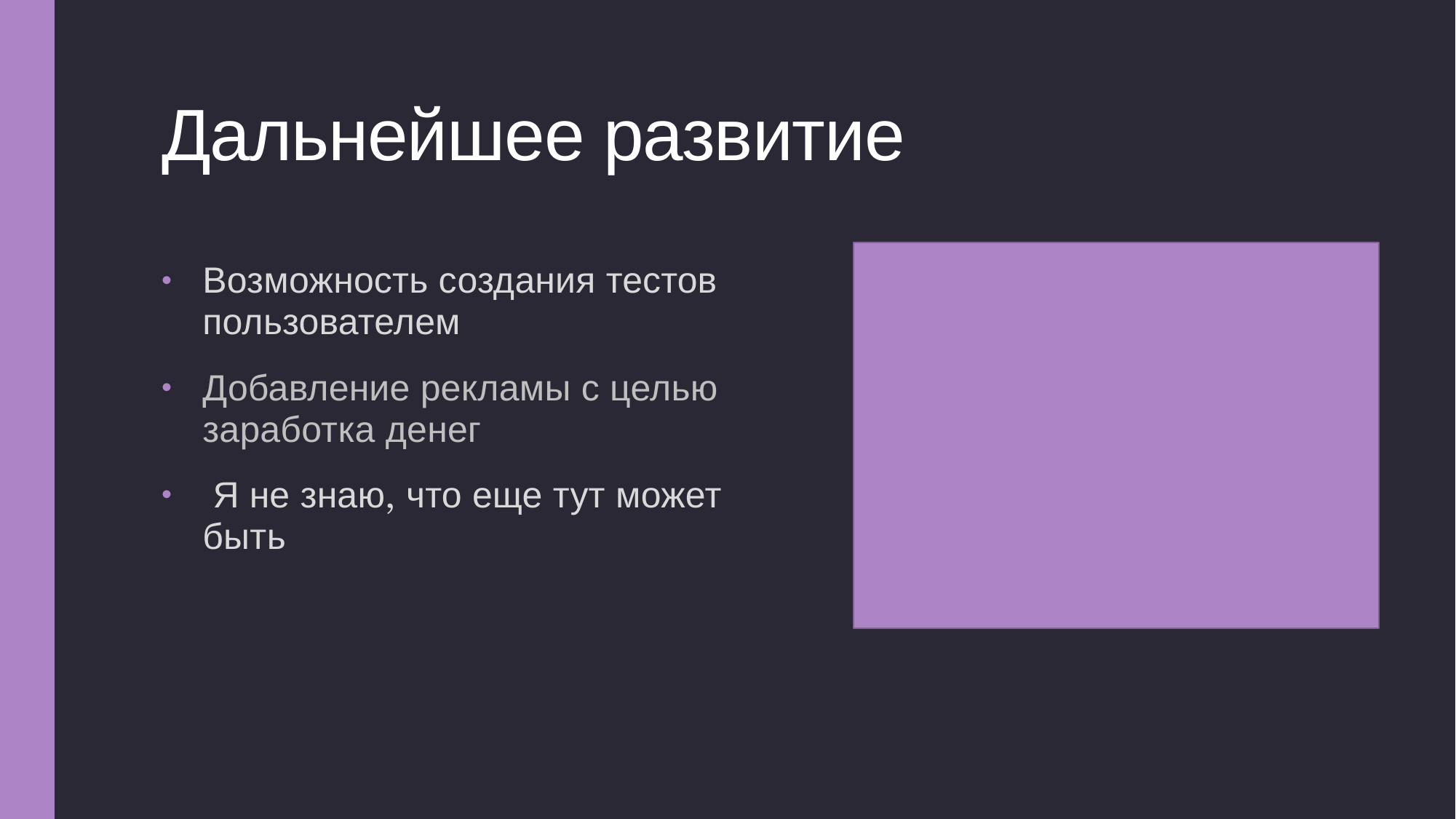

# Дальнейшее развитие

Возможность создания тестов пользователем
Добавление рекламы с целью заработка денег
 Я не знаю, что еще тут может быть